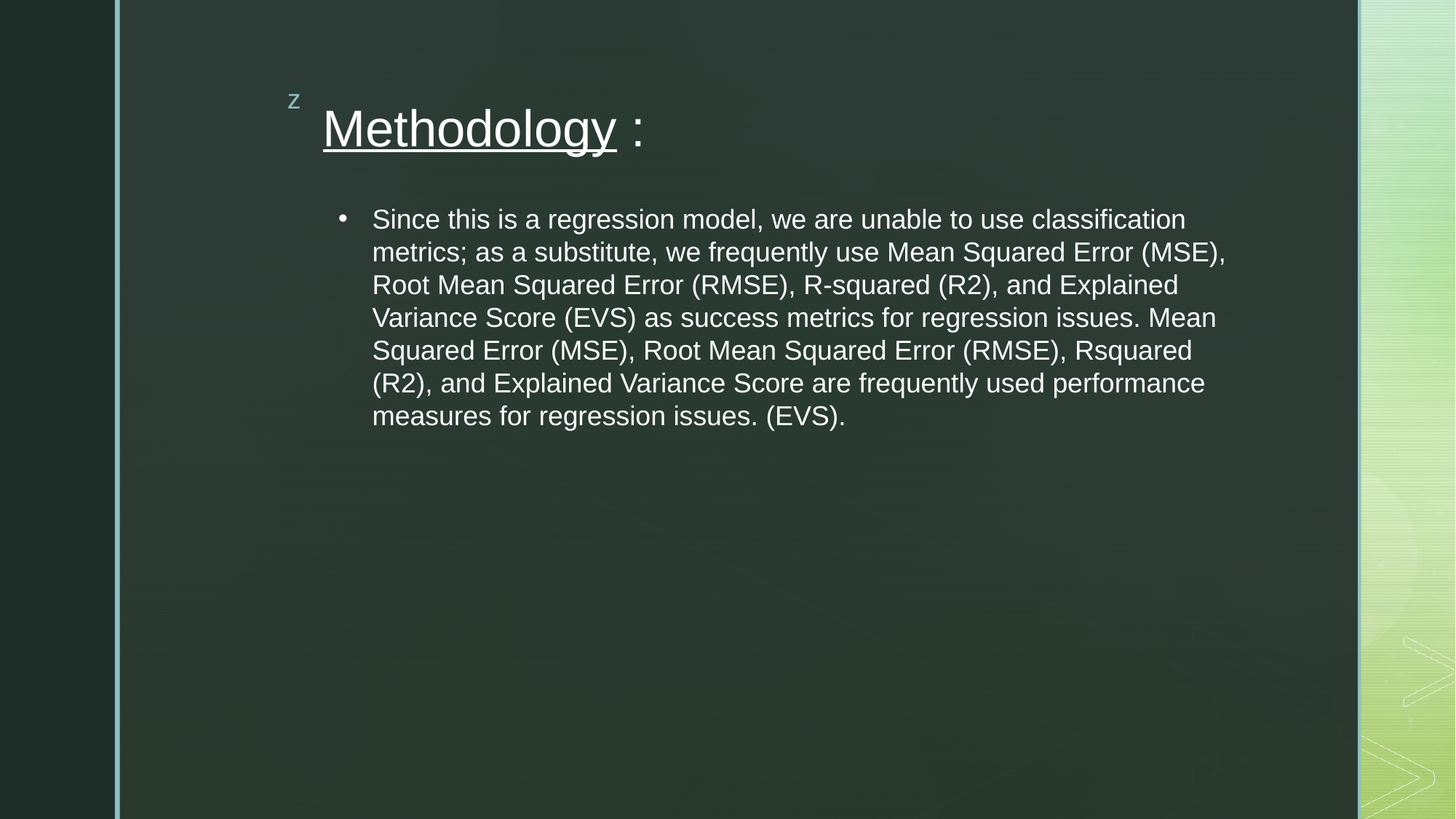

# Methodology :
Since this is a regression model, we are unable to use classification metrics; as a substitute, we frequently use Mean Squared Error (MSE), Root Mean Squared Error (RMSE), R-squared (R2), and Explained Variance Score (EVS) as success metrics for regression issues. Mean Squared Error (MSE), Root Mean Squared Error (RMSE), Rsquared (R2), and Explained Variance Score are frequently used performance measures for regression issues. (EVS).